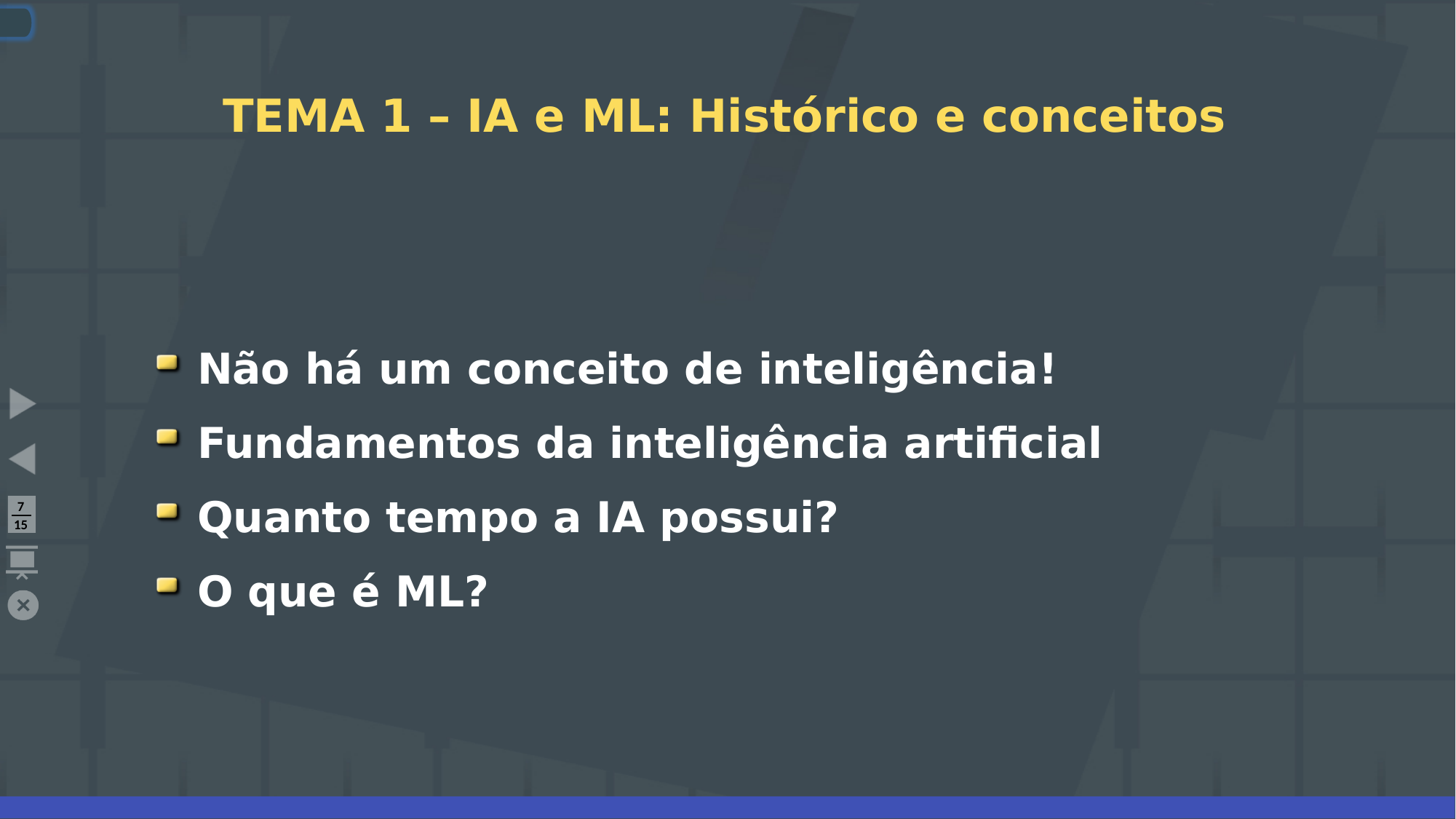

# TEMA 1 – IA e ML: Histórico e conceitos
Não há um conceito de inteligência!
Fundamentos da inteligência artificial
Quanto tempo a IA possui?
O que é ML?